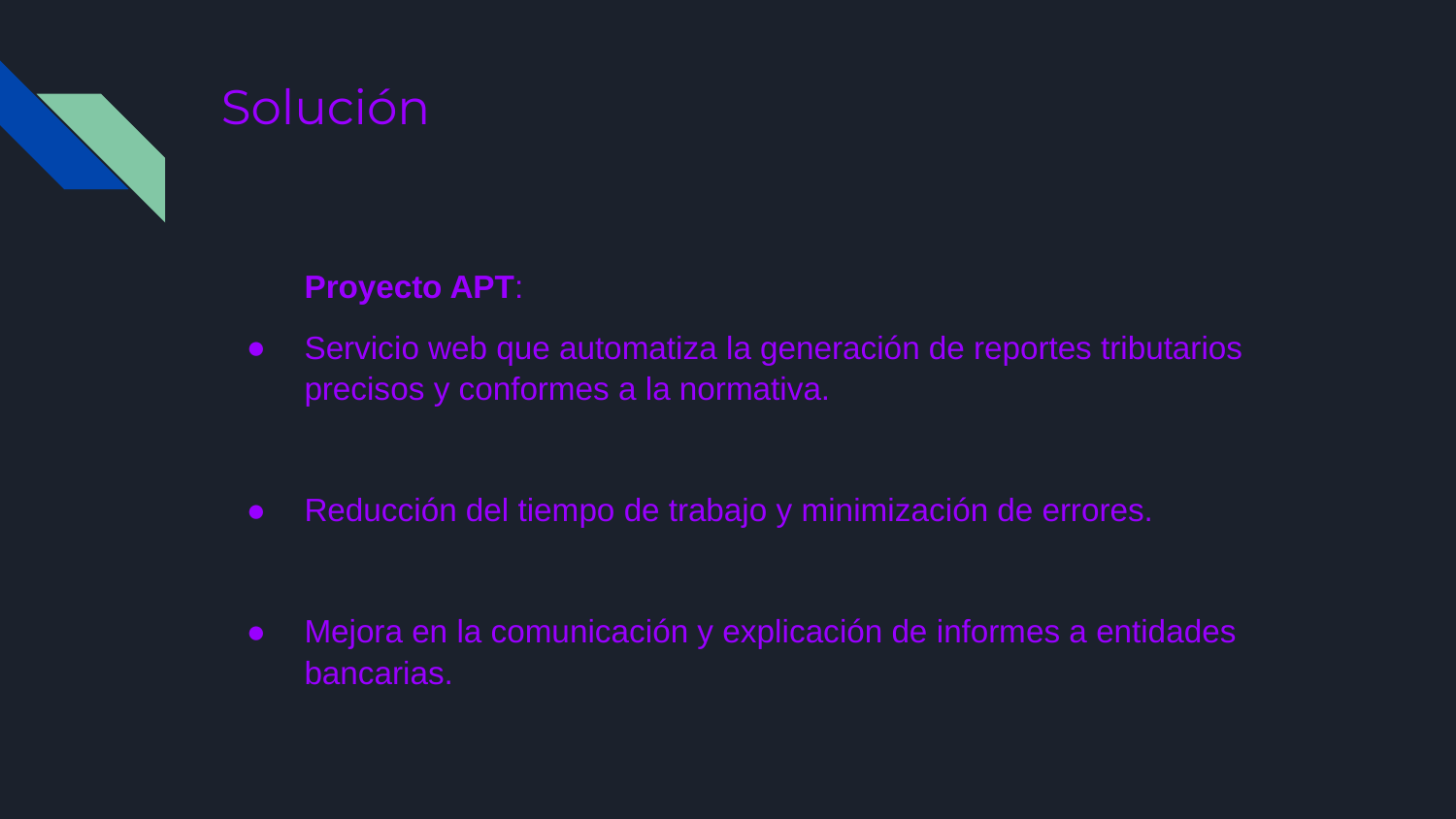

# Solución
Proyecto APT:
Servicio web que automatiza la generación de reportes tributarios precisos y conformes a la normativa.

Reducción del tiempo de trabajo y minimización de errores.

Mejora en la comunicación y explicación de informes a entidades bancarias.